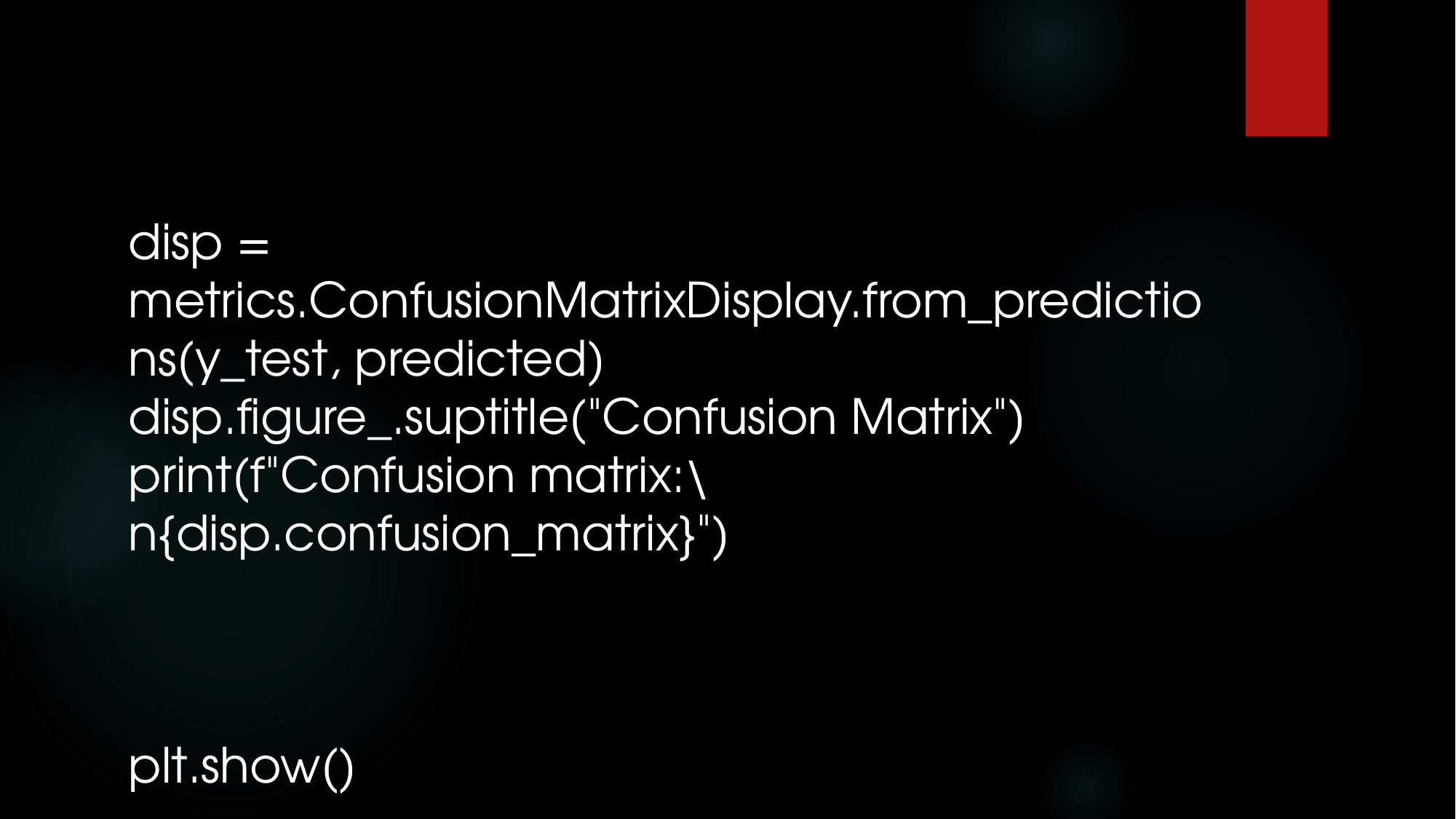

disp = metrics.ConfusionMatrixDisplay.from_predictions(y_test, predicted)
disp.figure_.suptitle("Confusion Matrix")
print(f"Confusion matrix:\n{disp.confusion_matrix}")

plt.show()